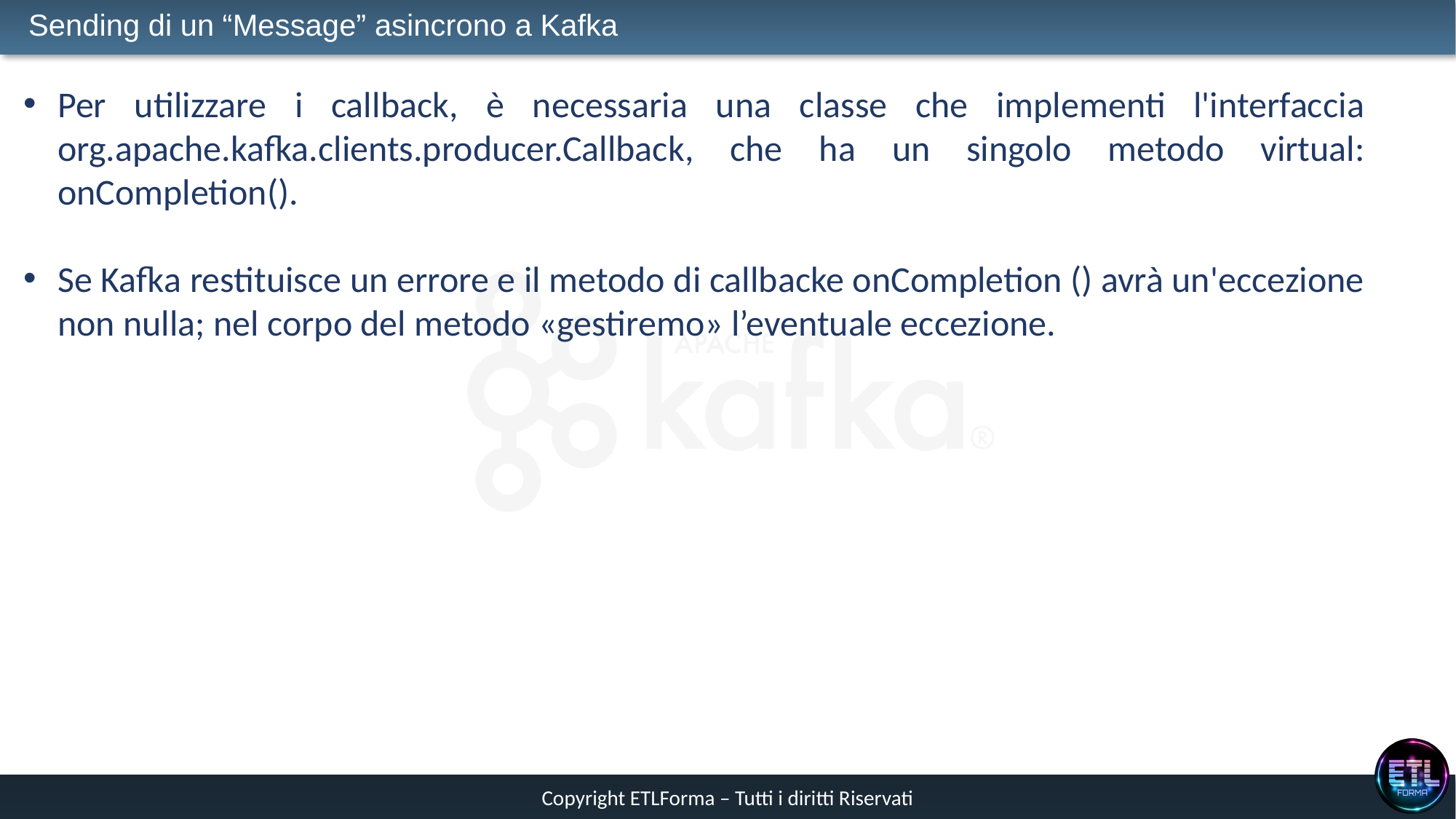

# Sending di un “Message” asincrono a Kafka
Per utilizzare i callback, è necessaria una classe che implementi l'interfaccia org.apache.kafka.clients.producer.Callback, che ha un singolo metodo virtual: onCompletion().

Se Kafka restituisce un errore e il metodo di callbacke onCompletion () avrà un'eccezione non nulla; nel corpo del metodo «gestiremo» l’eventuale eccezione.